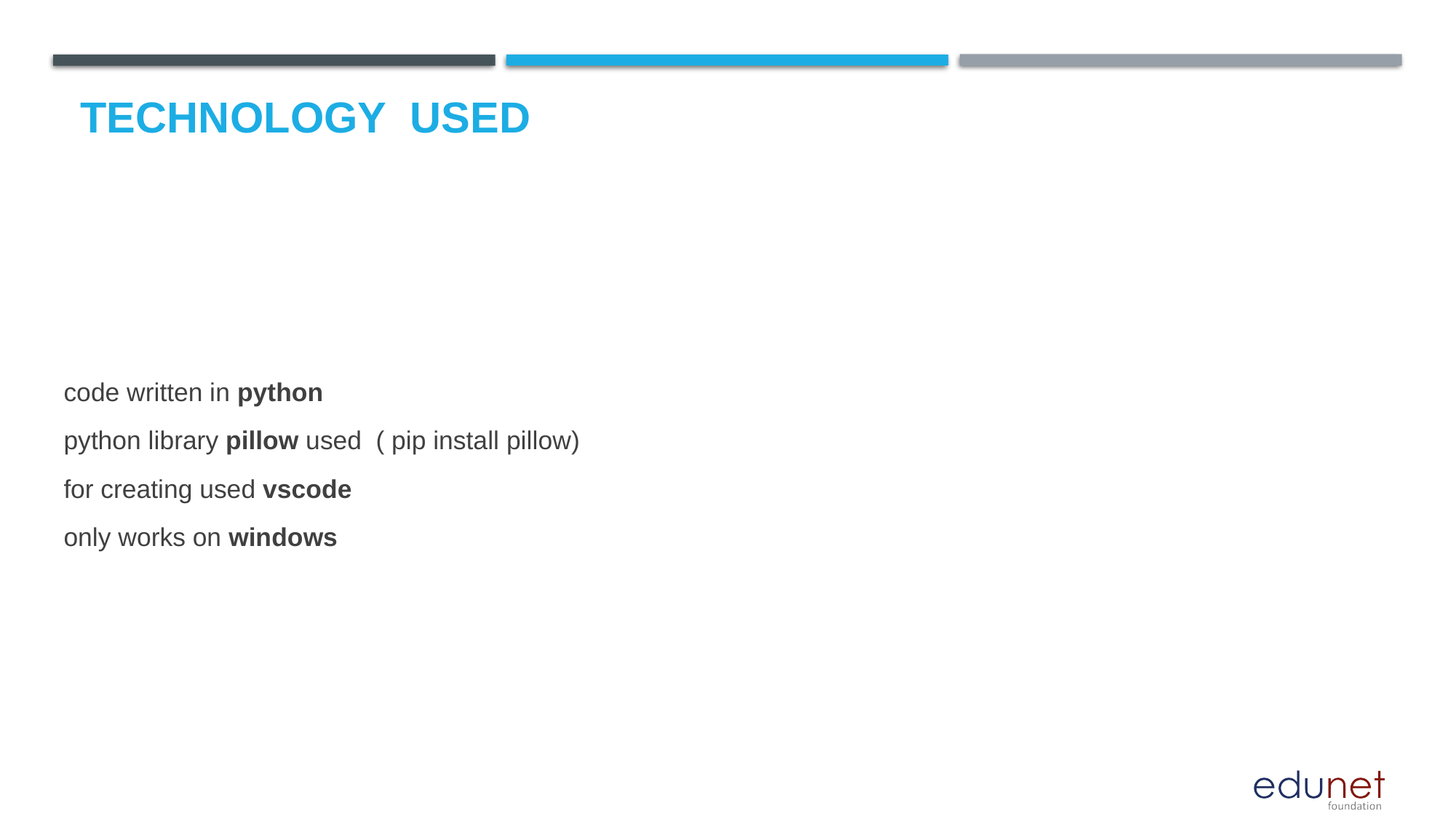

# Technology  used
code written in python
python library pillow used  ( pip install pillow)
for creating used vscode
only works on windows